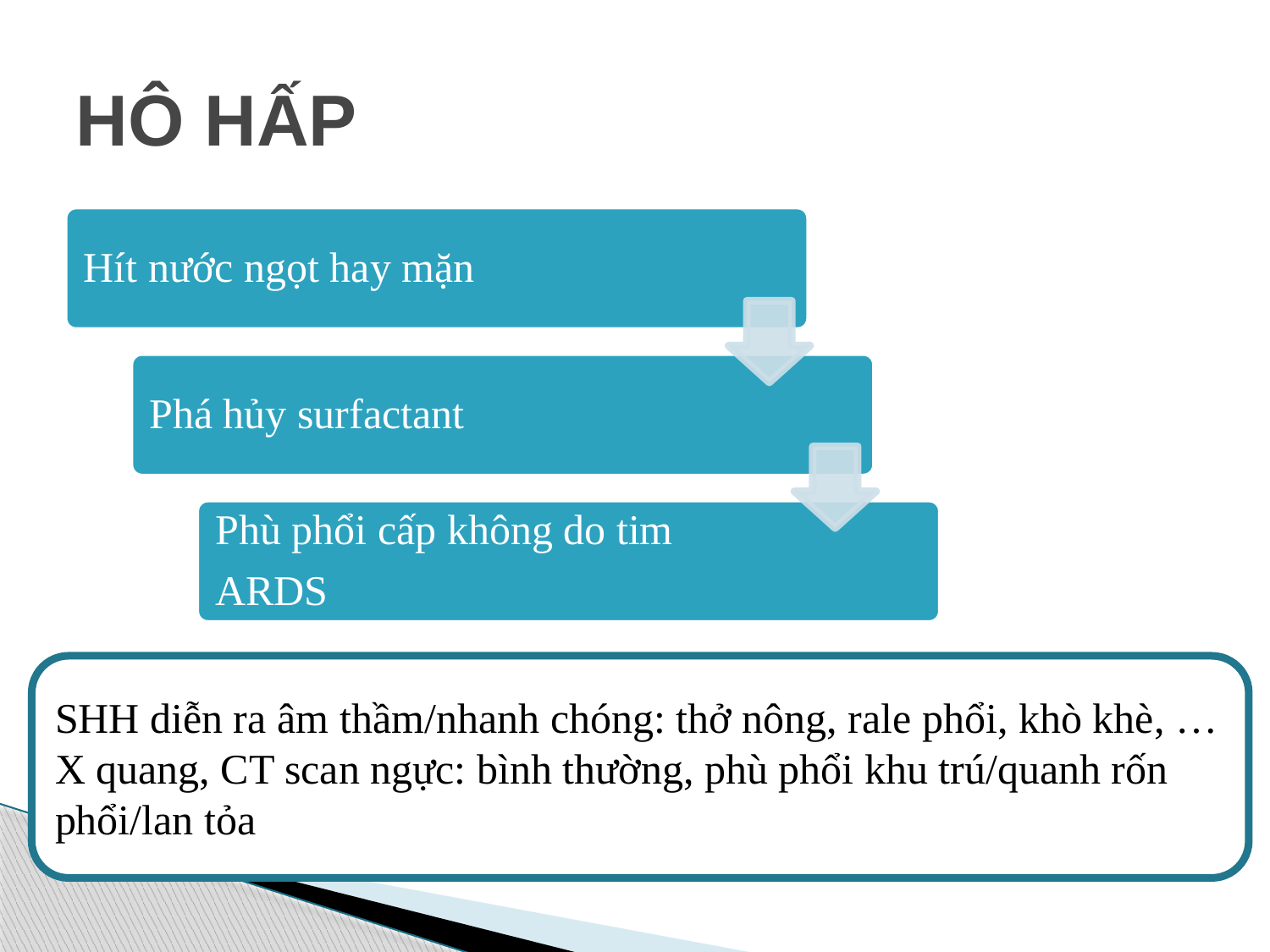

# HÔ HẤP
Hít nước ngọt hay mặn
Phá hủy surfactant
Phù phổi cấp không do tim
ARDS

SHH diễn ra âm thầm/nhanh chóng: thở nông, rale phổi, khò khè, …
X quang, CT scan ngực: bình thường, phù phổi khu trú/quanh rốn phổi/lan tỏa